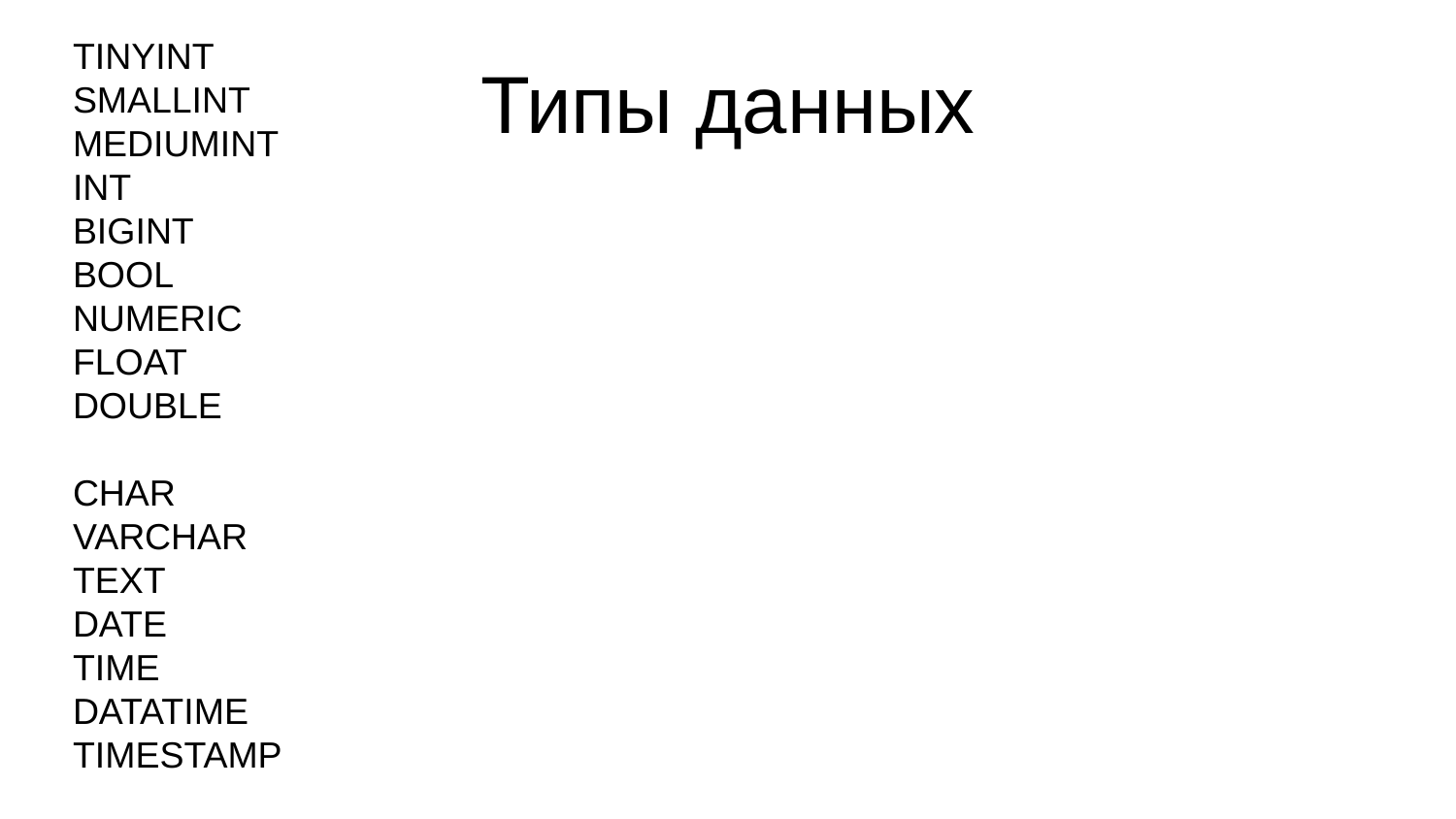

# Типы данных
TINYINT
SMALLINT
MEDIUMINT
INT
BIGINT
BOOL
NUMERIC
FLOAT
DOUBLE

CHAR
VARCHAR
TEXT
DATE
TIME
DATATIME
TIMESTAMP